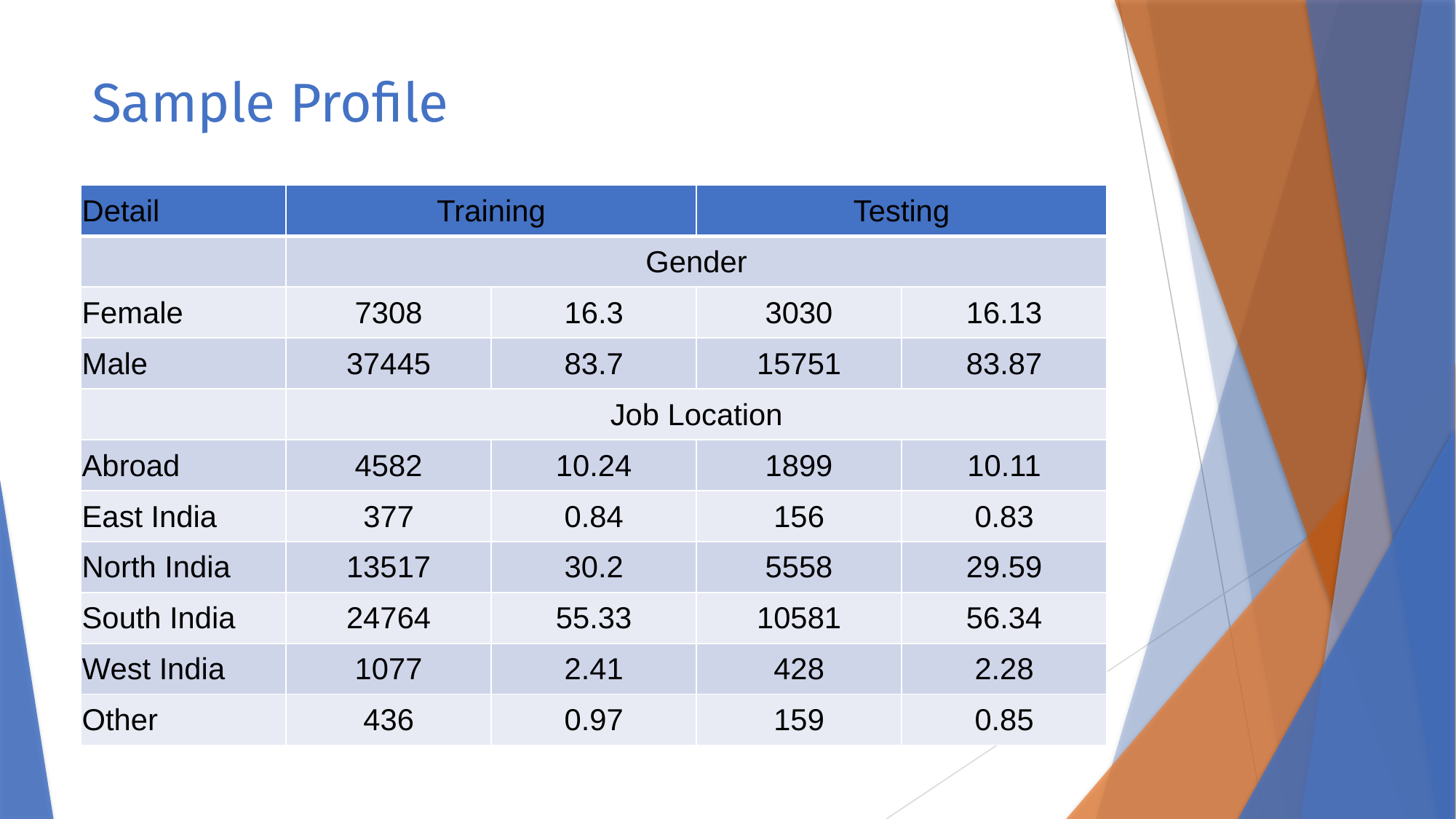

# Sample Profile
| Detail | Training |  | Testing |  |
| --- | --- | --- | --- | --- |
|  | Gender |  |  |  |
| Female | 7308 | 16.3 | 3030 | 16.13 |
| Male | 37445 | 83.7 | 15751 | 83.87 |
|  | Job Location |  |  |  |
| Abroad | 4582 | 10.24 | 1899 | 10.11 |
| East India | 377 | 0.84 | 156 | 0.83 |
| North India | 13517 | 30.2 | 5558 | 29.59 |
| South India | 24764 | 55.33 | 10581 | 56.34 |
| West India | 1077 | 2.41 | 428 | 2.28 |
| Other | 436 | 0.97 | 159 | 0.85 |